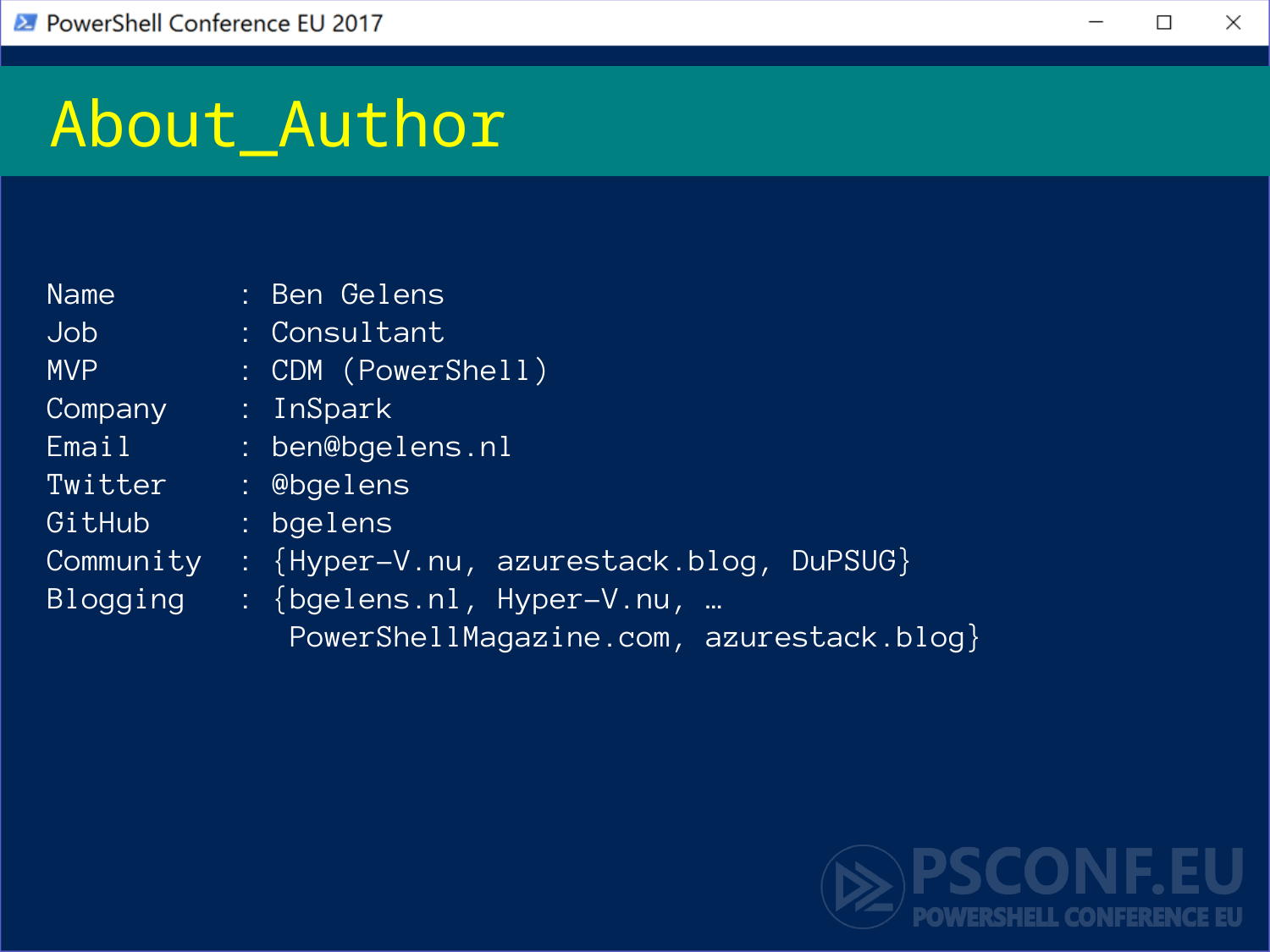

# About_Author
Name       : Ben Gelens
Job        : Consultant
MVP        : CDM (PowerShell)
Company    : InSpark
Email      : ben@bgelens.nl
Twitter    : @bgelens
GitHub     : bgelens
Community  : {Hyper-V.nu, azurestack.blog, DuPSUG}
Blogging   : {bgelens.nl, Hyper-V.nu, …
              PowerShellMagazine.com, azurestack.blog}